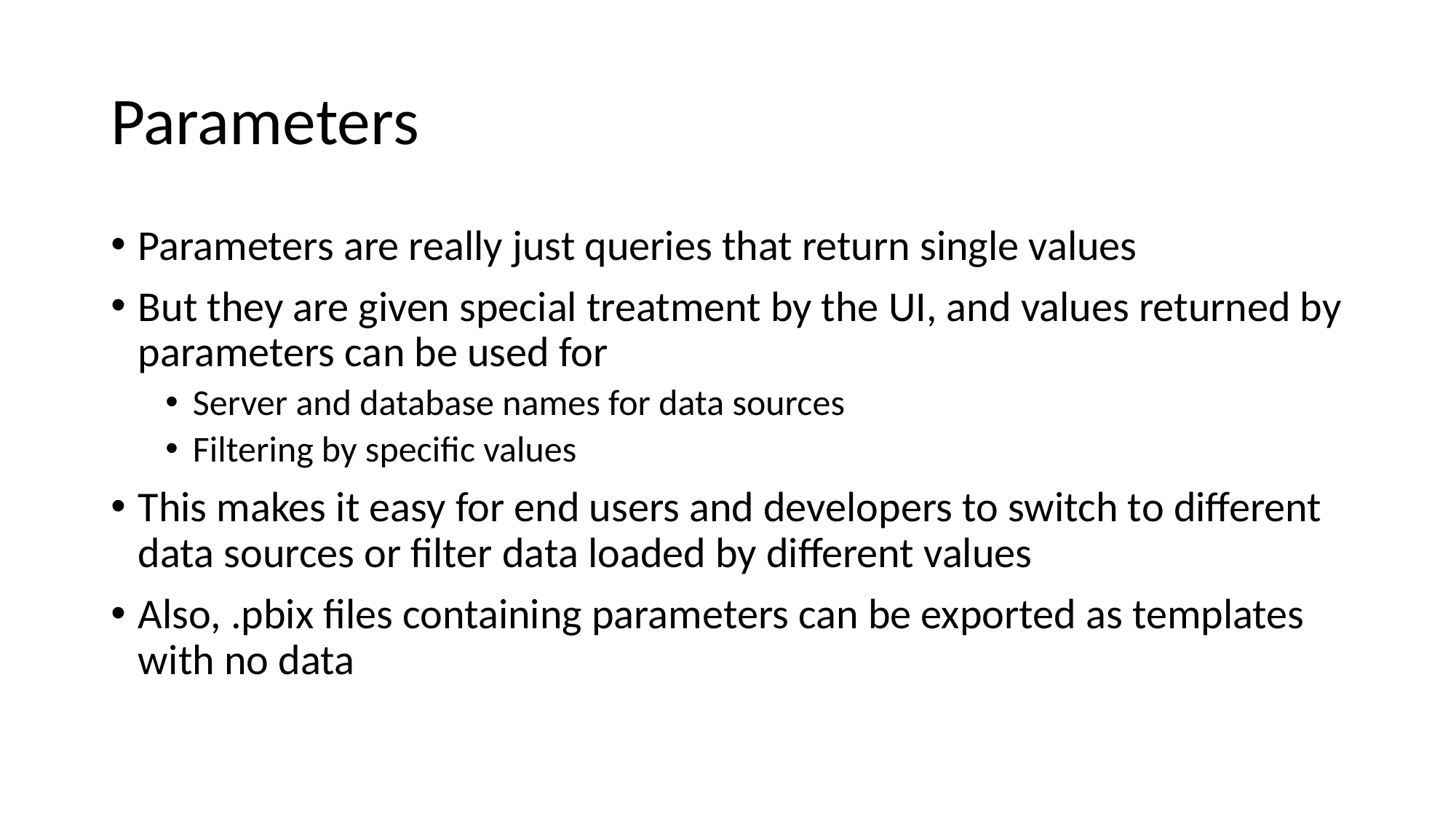

# Parameters
Parameters are really just queries that return single values
But they are given special treatment by the UI, and values returned by parameters can be used for
Server and database names for data sources
Filtering by specific values
This makes it easy for end users and developers to switch to different data sources or filter data loaded by different values
Also, .pbix files containing parameters can be exported as templates with no data